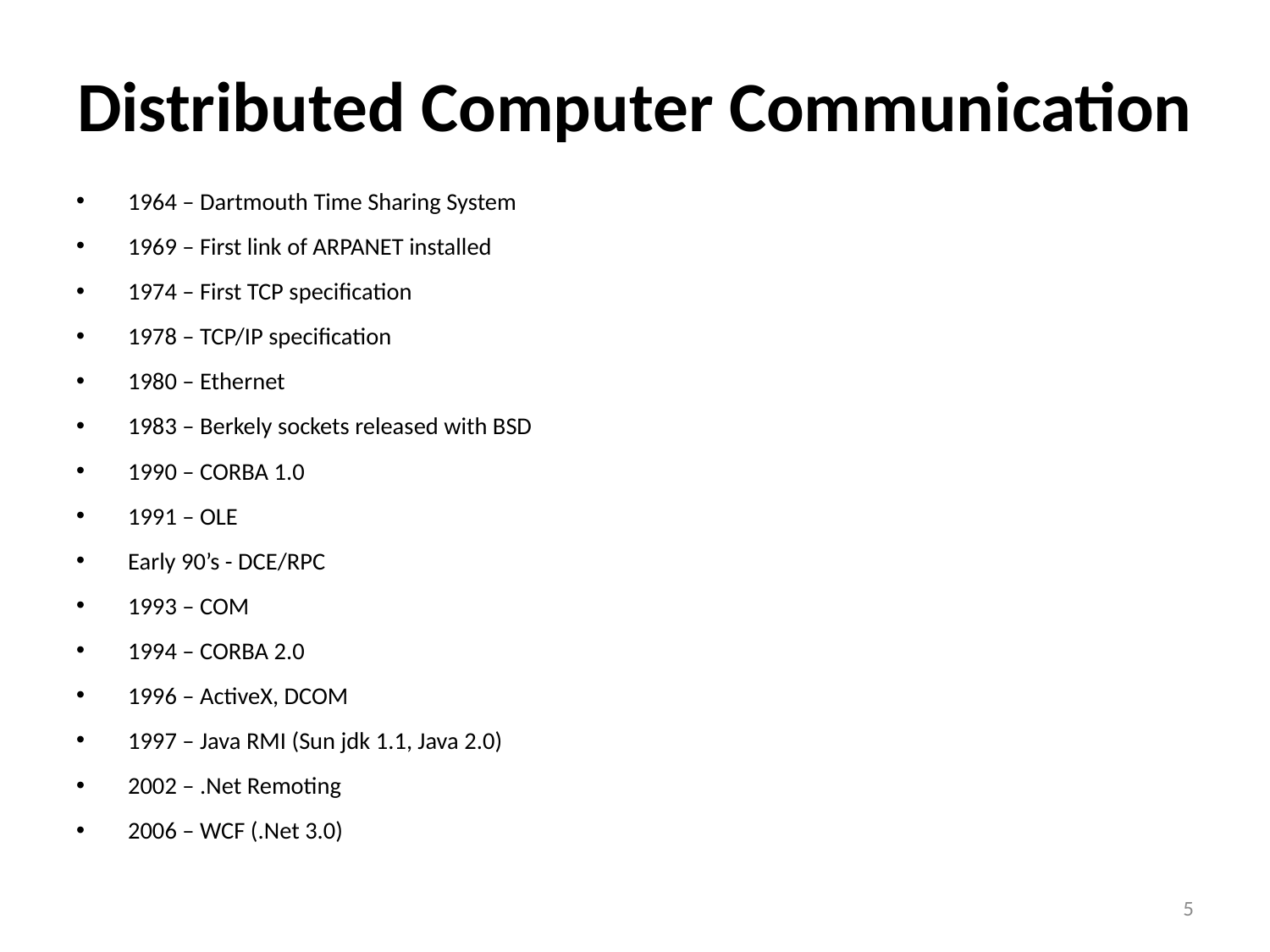

# Distributed Computer Communication
1964 – Dartmouth Time Sharing System
1969 – First link of ARPANET installed
1974 – First TCP specification
1978 – TCP/IP specification
1980 – Ethernet
1983 – Berkely sockets released with BSD
1990 – CORBA 1.0
1991 – OLE
Early 90’s - DCE/RPC
1993 – COM
1994 – CORBA 2.0
1996 – ActiveX, DCOM
1997 – Java RMI (Sun jdk 1.1, Java 2.0)
2002 – .Net Remoting
2006 – WCF (.Net 3.0)

5